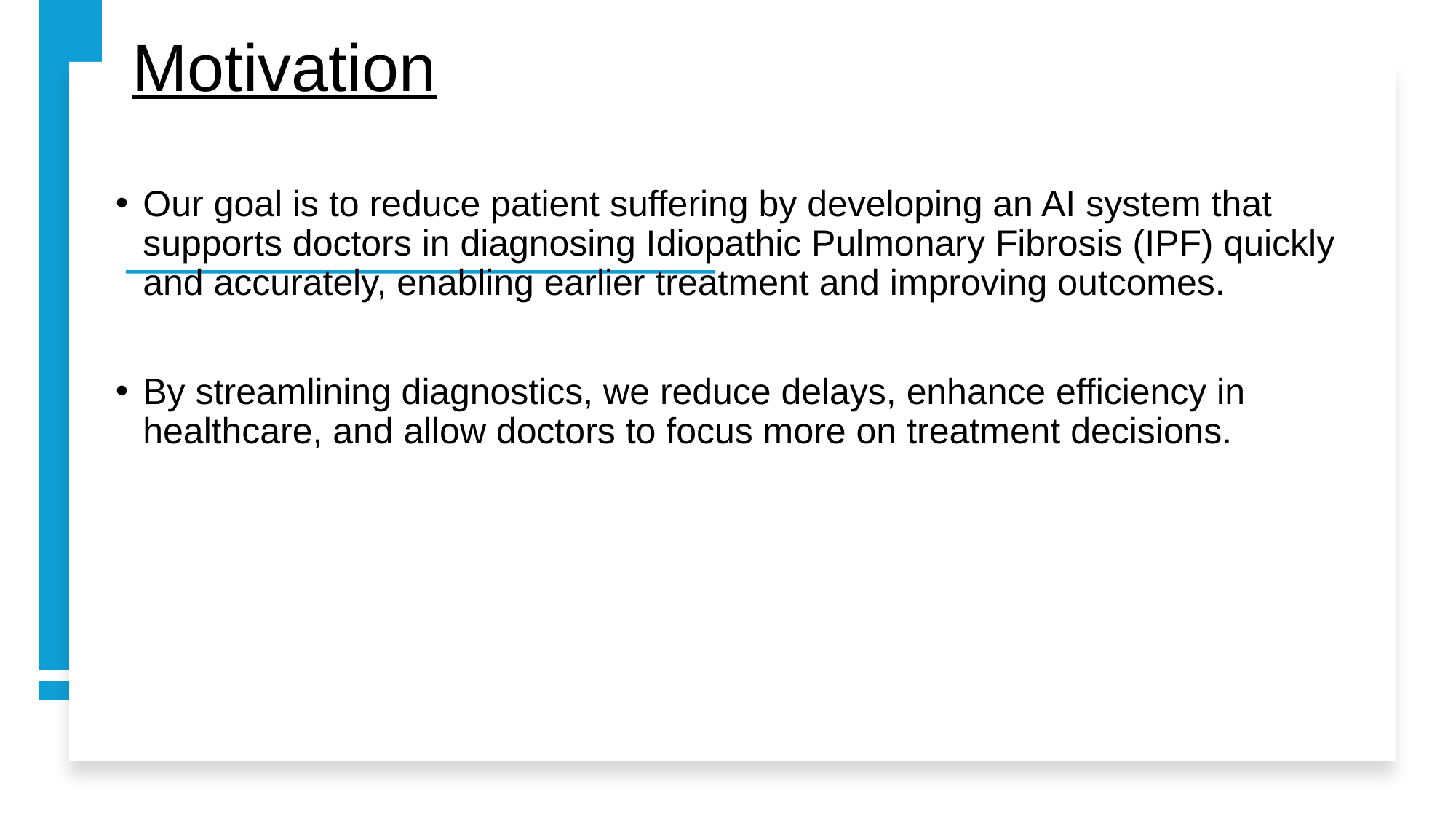

# Motivation

Our goal is to reduce patient suffering by developing an AI system that supports doctors in diagnosing Idiopathic Pulmonary Fibrosis (IPF) quickly and accurately, enabling earlier treatment and improving outcomes.

By streamlining diagnostics, we reduce delays, enhance efficiency in healthcare, and allow doctors to focus more on treatment decisions.